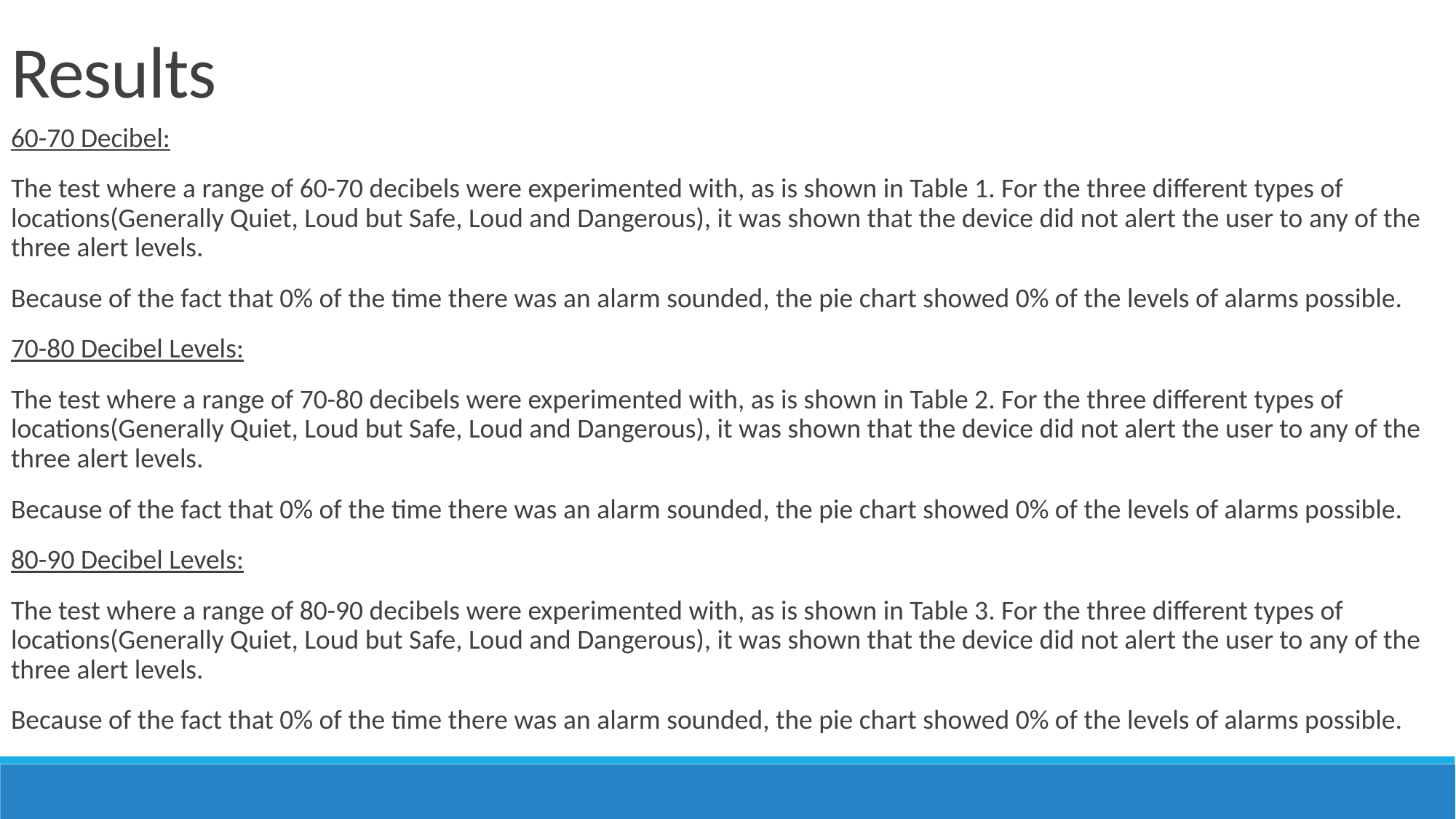

Results
60-70 Decibel:
The test where a range of 60-70 decibels were experimented with, as is shown in Table 1. For the three different types of locations(Generally Quiet, Loud but Safe, Loud and Dangerous), it was shown that the device did not alert the user to any of the three alert levels.
Because of the fact that 0% of the time there was an alarm sounded, the pie chart showed 0% of the levels of alarms possible.
70-80 Decibel Levels:
The test where a range of 70-80 decibels were experimented with, as is shown in Table 2. For the three different types of locations(Generally Quiet, Loud but Safe, Loud and Dangerous), it was shown that the device did not alert the user to any of the three alert levels.
Because of the fact that 0% of the time there was an alarm sounded, the pie chart showed 0% of the levels of alarms possible.
80-90 Decibel Levels:
The test where a range of 80-90 decibels were experimented with, as is shown in Table 3. For the three different types of locations(Generally Quiet, Loud but Safe, Loud and Dangerous), it was shown that the device did not alert the user to any of the three alert levels.
Because of the fact that 0% of the time there was an alarm sounded, the pie chart showed 0% of the levels of alarms possible.